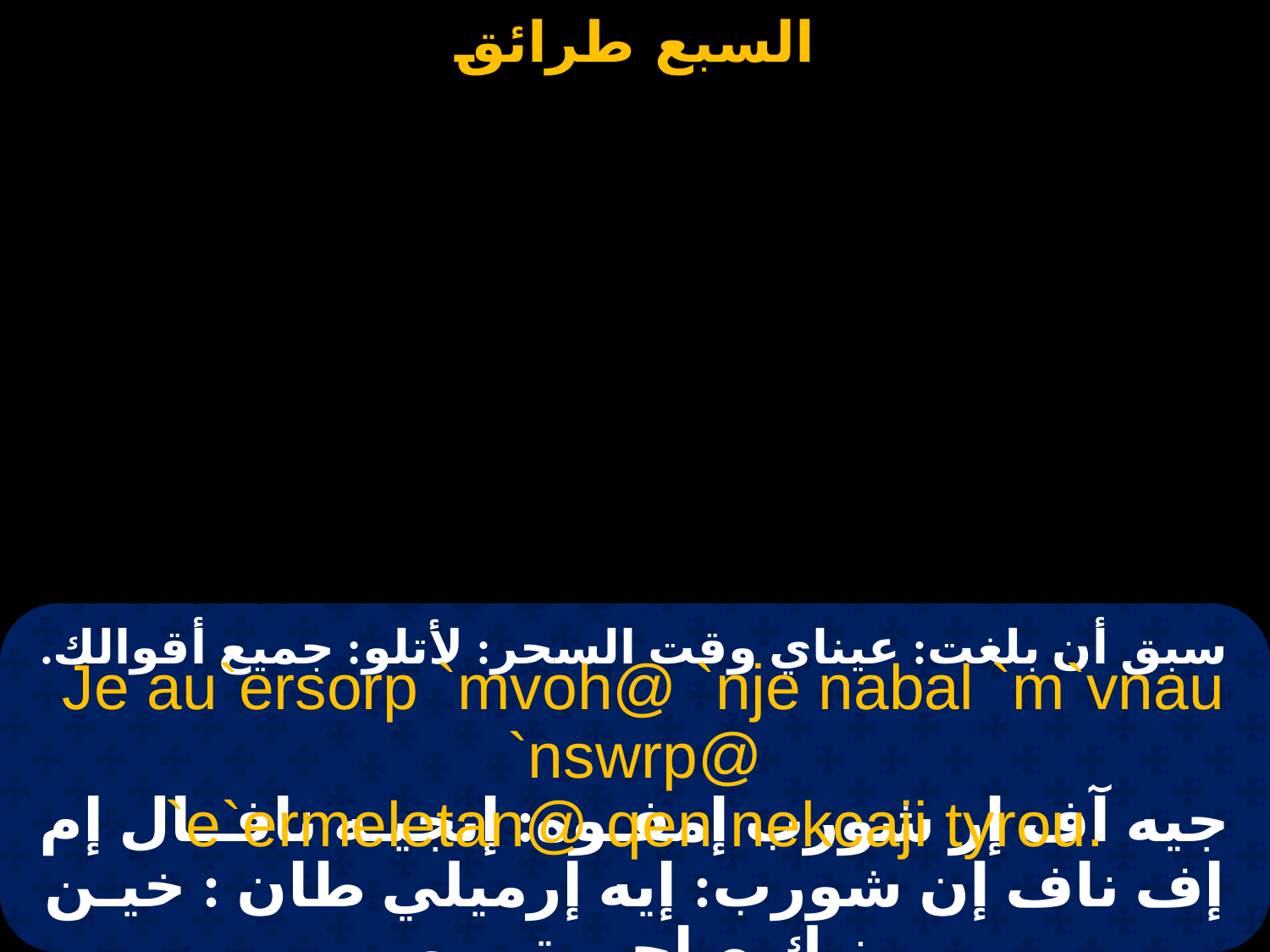

# سبق أن بلغت: عيناي وقت السحر: لأتلو: جميع أقوالك.
 Je au`ersorp `mvoh@ `nje nabal `m`vnau `nswrp@
`e`ermeletan@ qen nekcaji tyrou.
جيه آف إر شورب إمفـوه: إنجيـه نافــال إم إف ناف إن شورب: إيه إرميلي طان : خيـن نيك صاجي تيـرو.